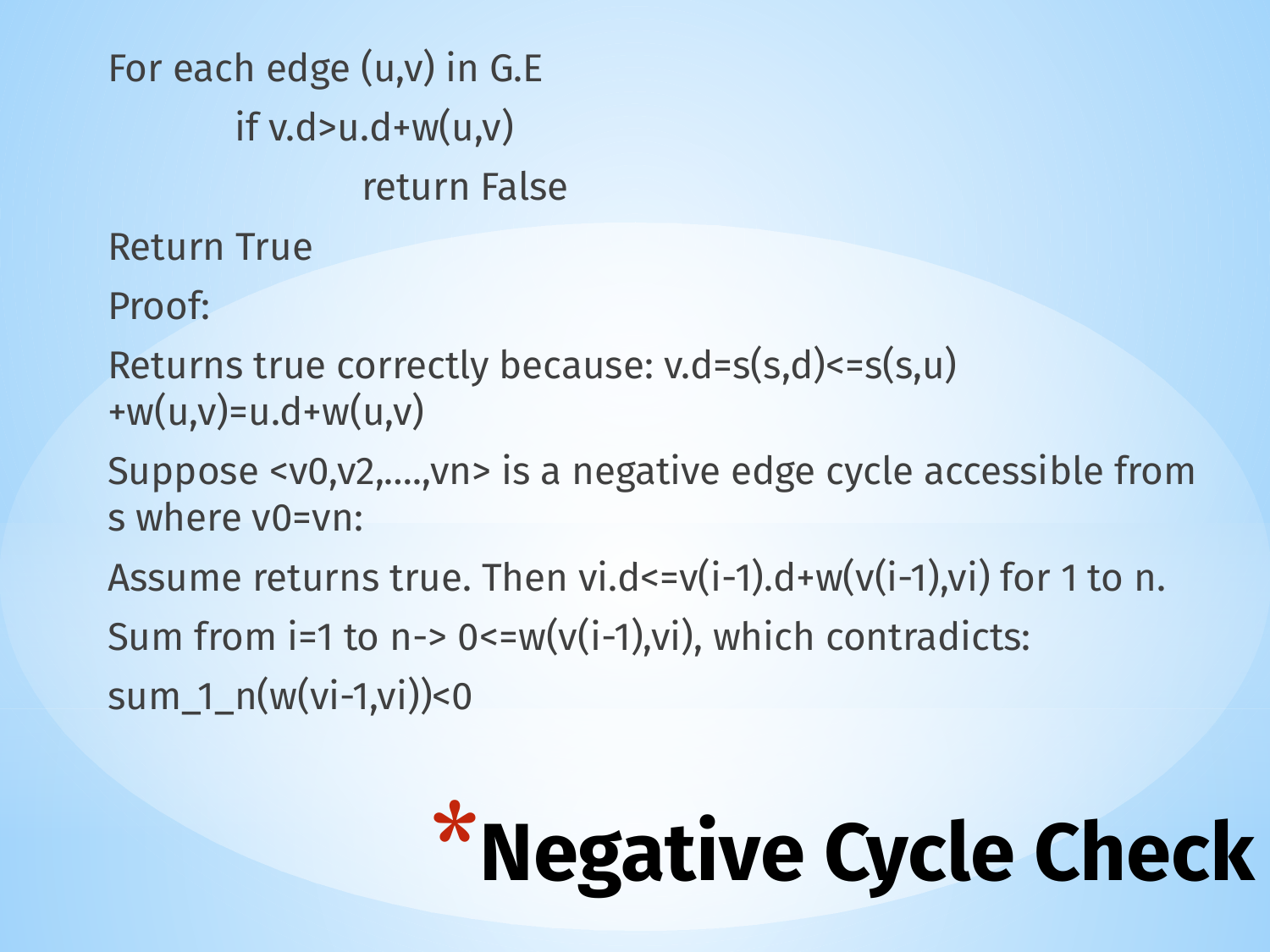

For each edge (u,v) in G.E
	if v.d>u.d+w(u,v)
		return False
Return True
Proof:
Returns true correctly because: v.d=s(s,d)<=s(s,u)+w(u,v)=u.d+w(u,v)
Suppose <v0,v2,….,vn> is a negative edge cycle accessible from s where v0=vn:
Assume returns true. Then vi.d<=v(i-1).d+w(v(i-1),vi) for 1 to n.
Sum from i=1 to n-> 0<=w(v(i-1),vi), which contradicts:
sum_1_n(w(vi-1,vi))<0

# Negative Cycle Check